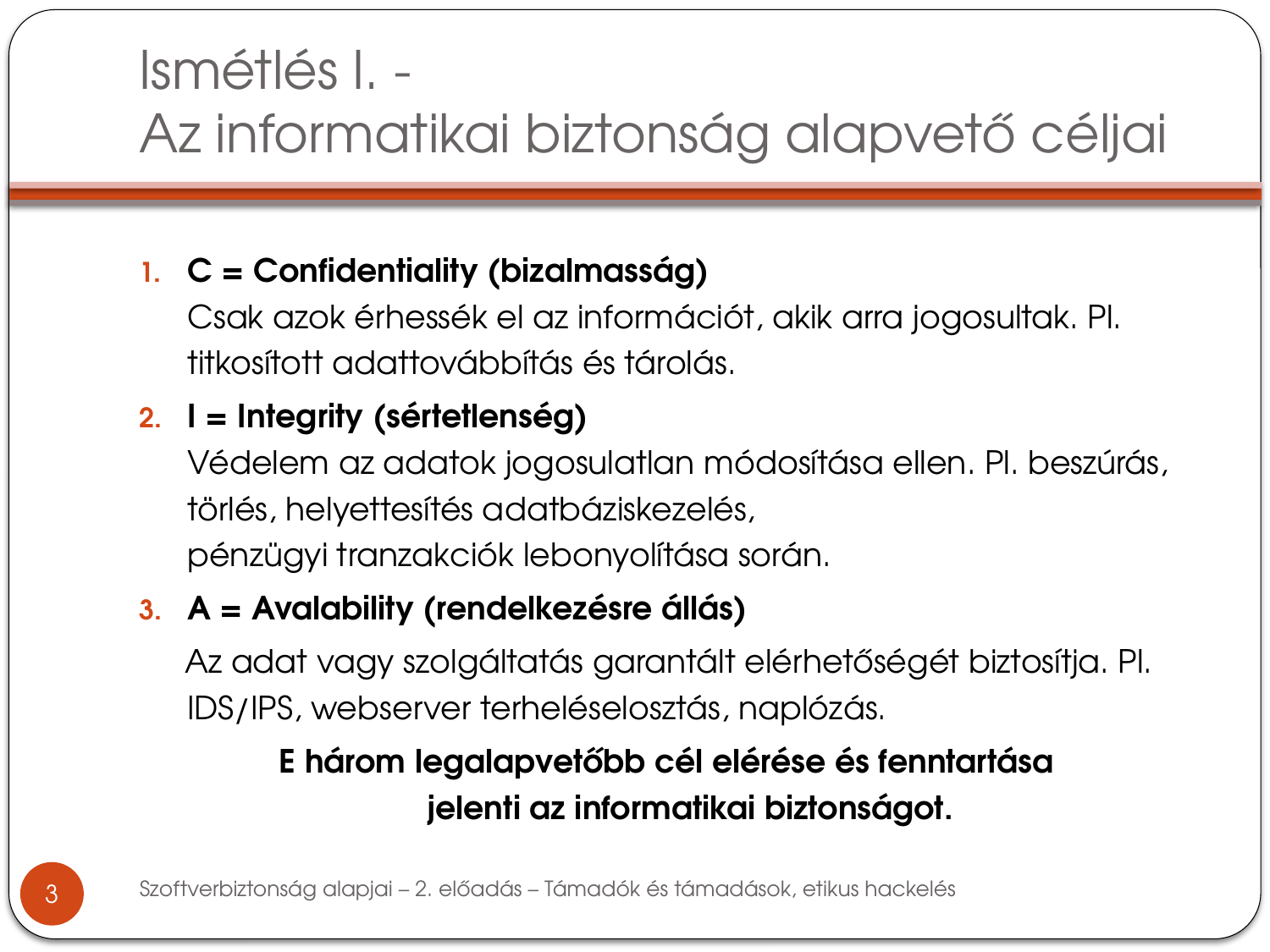

# Ismétlés I. - Az informatikai biztonság alapvető céljai
C = Confidentiality (bizalmasság)
Csak azok érhessék el az információt, akik arra jogosultak. Pl. titkosított adattovábbítás és tárolás.
I = Integrity (sértetlenség)
Védelem az adatok jogosulatlan módosítása ellen. Pl. beszúrás, törlés, helyettesítés adatbáziskezelés,
pénzügyi tranzakciók lebonyolítása során.
A = Avalability (rendelkezésre állás)
     Az adat vagy szolgáltatás garantált elérhetőségét biztosítja. Pl. IDS/IPS, webserver terheléselosztás, naplózás.
E három legalapvetőbb cél elérése és fenntartása
jelenti az informatikai biztonságot.
Szoftverbiztonság alapjai – 2. előadás – Támadók és támadások, etikus hackelés
3